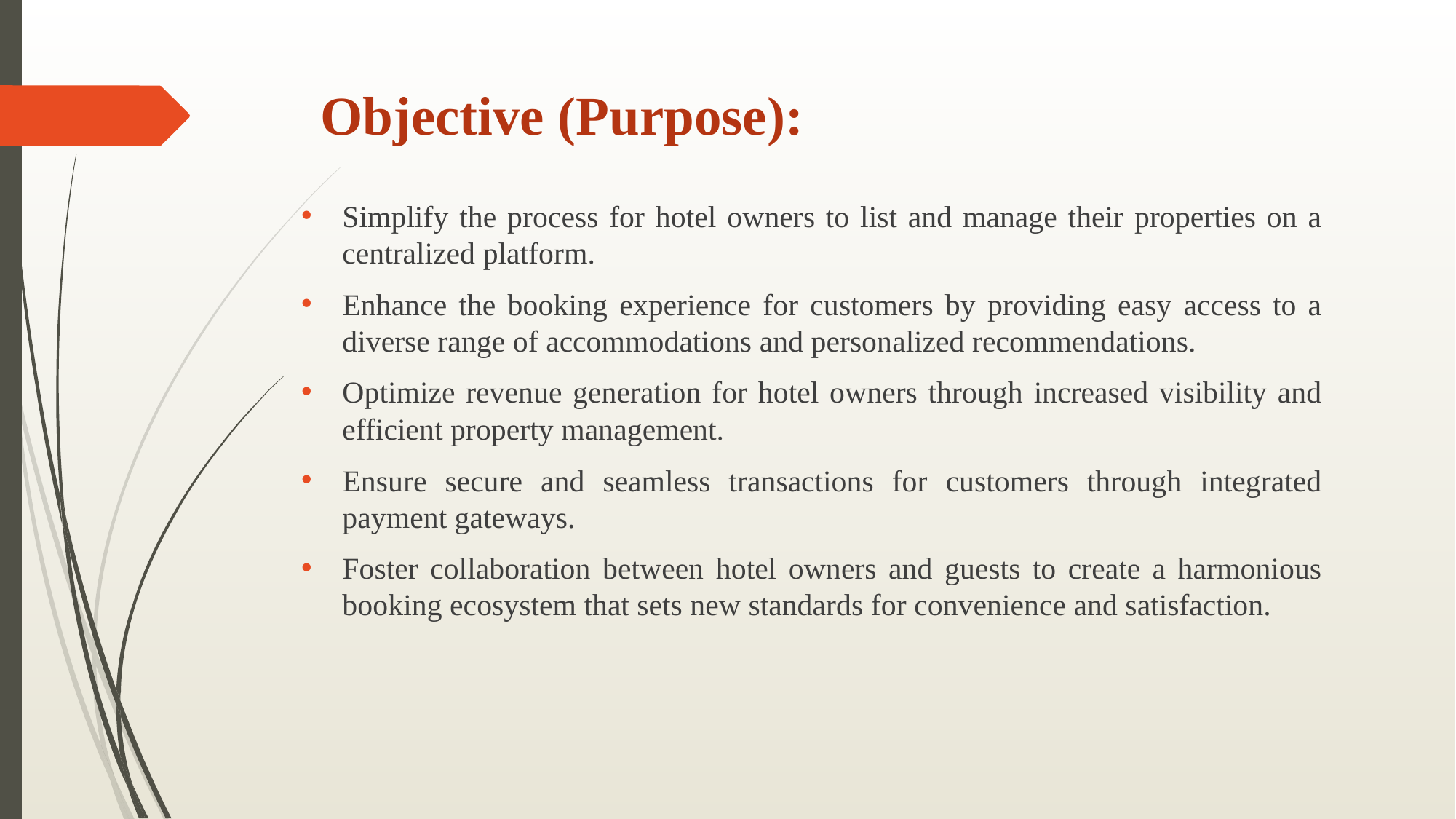

# Objective (Purpose):
Simplify the process for hotel owners to list and manage their properties on a centralized platform.
Enhance the booking experience for customers by providing easy access to a diverse range of accommodations and personalized recommendations.
Optimize revenue generation for hotel owners through increased visibility and efficient property management.
Ensure secure and seamless transactions for customers through integrated payment gateways.
Foster collaboration between hotel owners and guests to create a harmonious booking ecosystem that sets new standards for convenience and satisfaction.